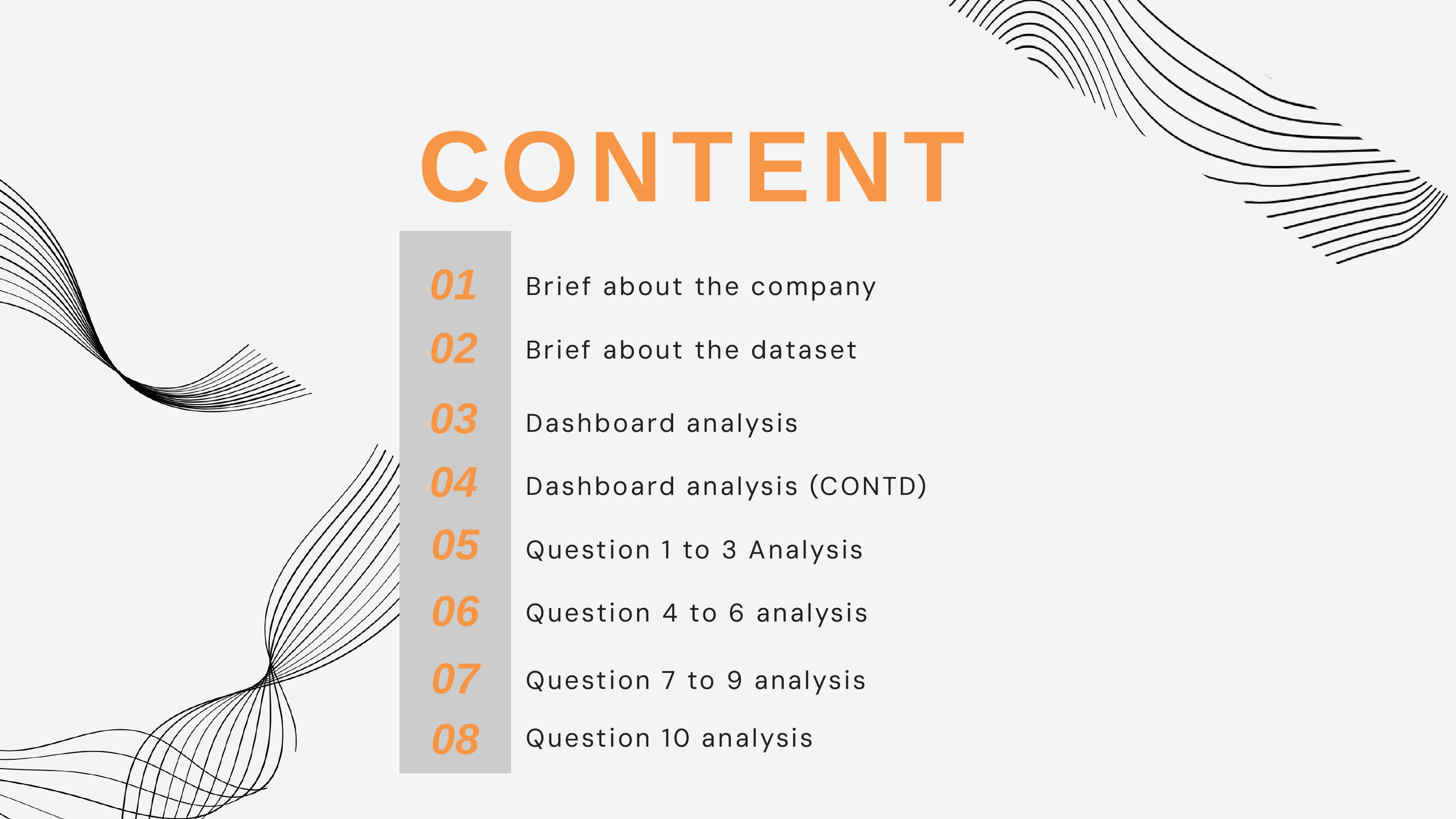

CONTENT

01

Brief about the company
02
Brief about the dataset
03
Dashboard analysis
04
Dashboard analysis (CONTD)
05
Question 1 to 3 Analysis
06
Question 4 to 6 analysis
07
Question 7 to 9 analysis
08
Question 10 analysis